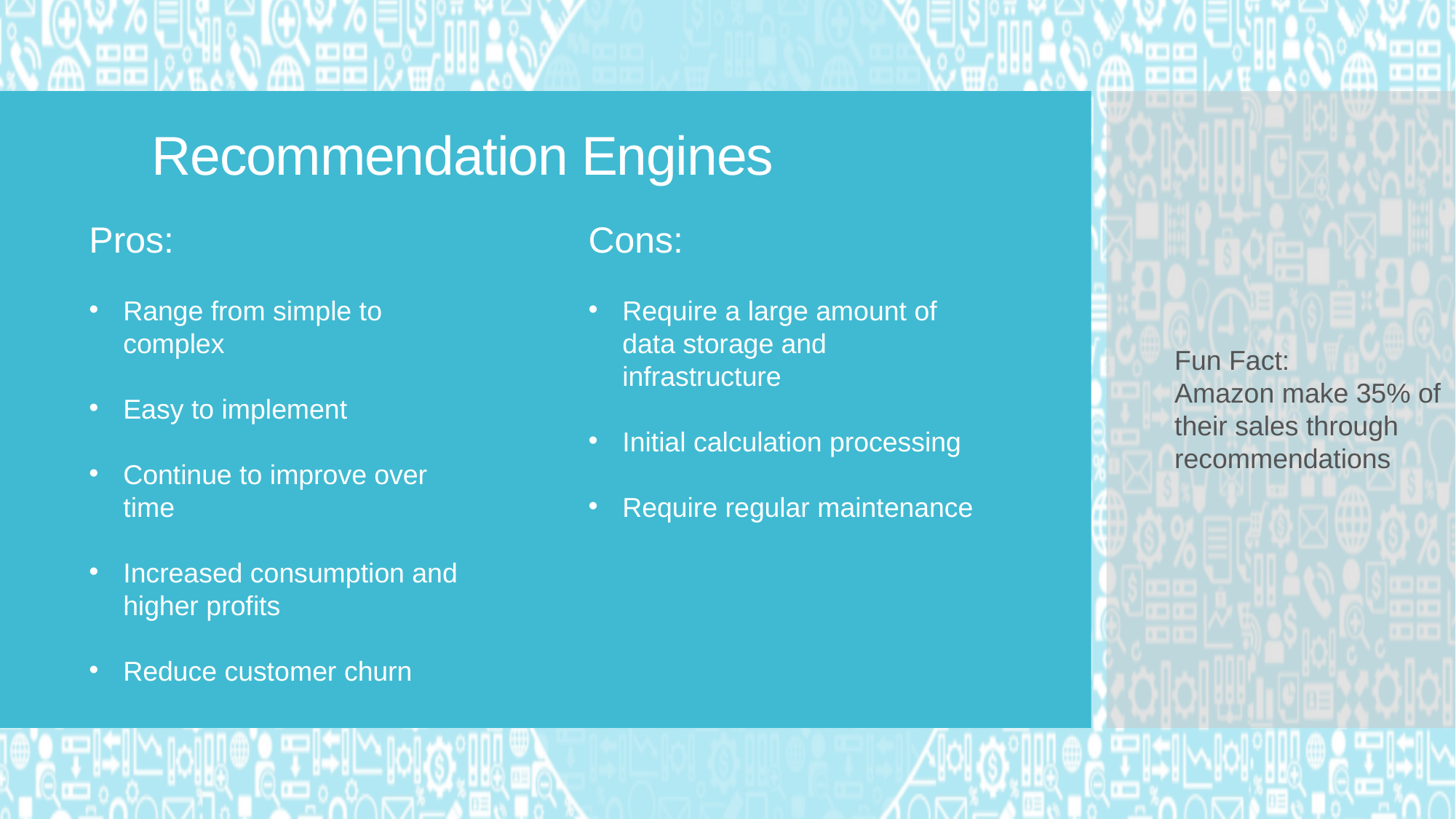

Recommendation Engines
Pros:

Range from simple to complex

Easy to implement

Continue to improve over time

Increased consumption and higher profits

Reduce customer churn

Cons:

Require a large amount of data storage and infrastructure

Initial calculation processing

Require regular maintenance

Fun Fact:
Amazon make 35% of their sales through recommendations